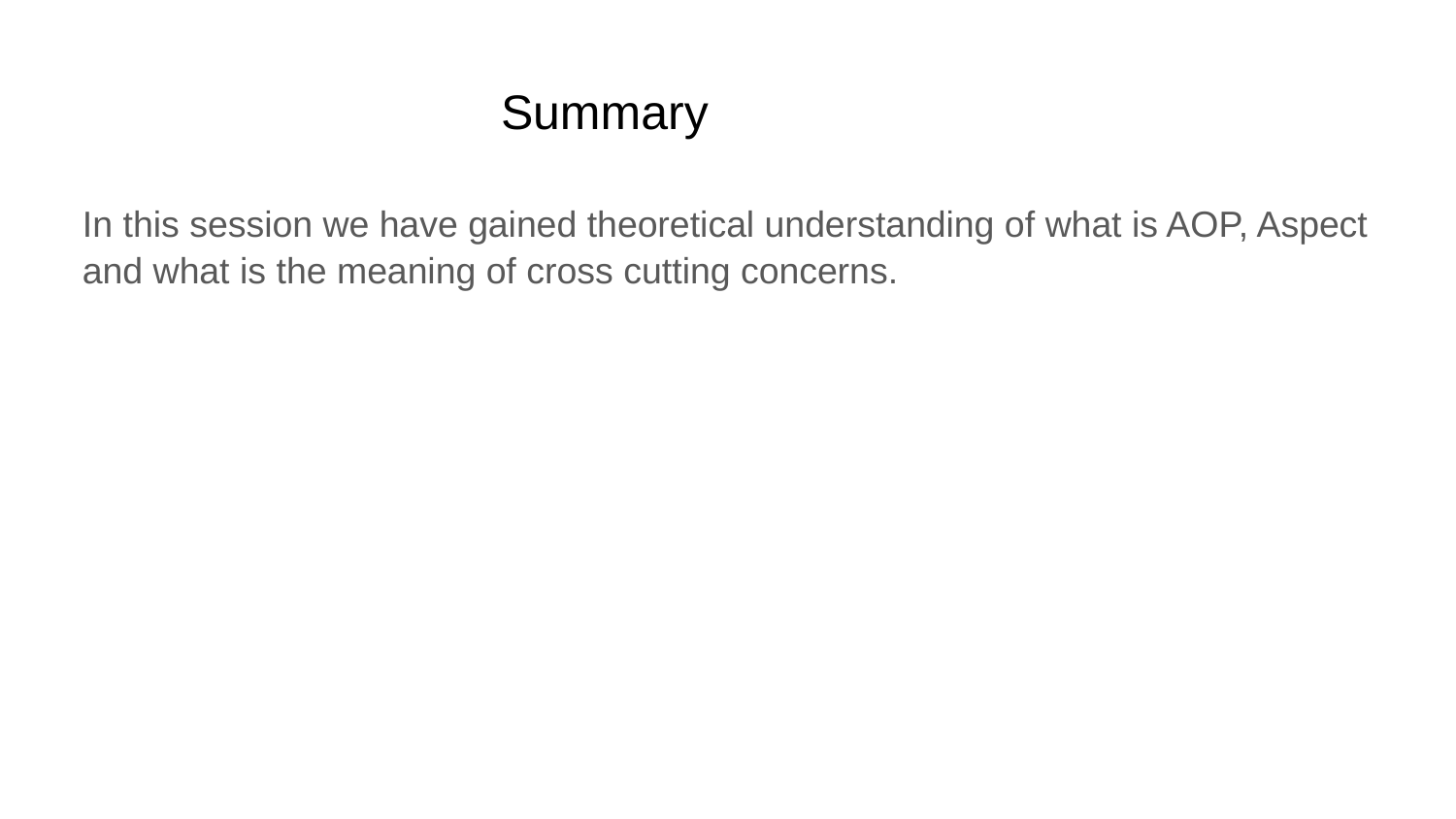

# Summary
In this session we have gained theoretical understanding of what is AOP, Aspect and what is the meaning of cross cutting concerns.